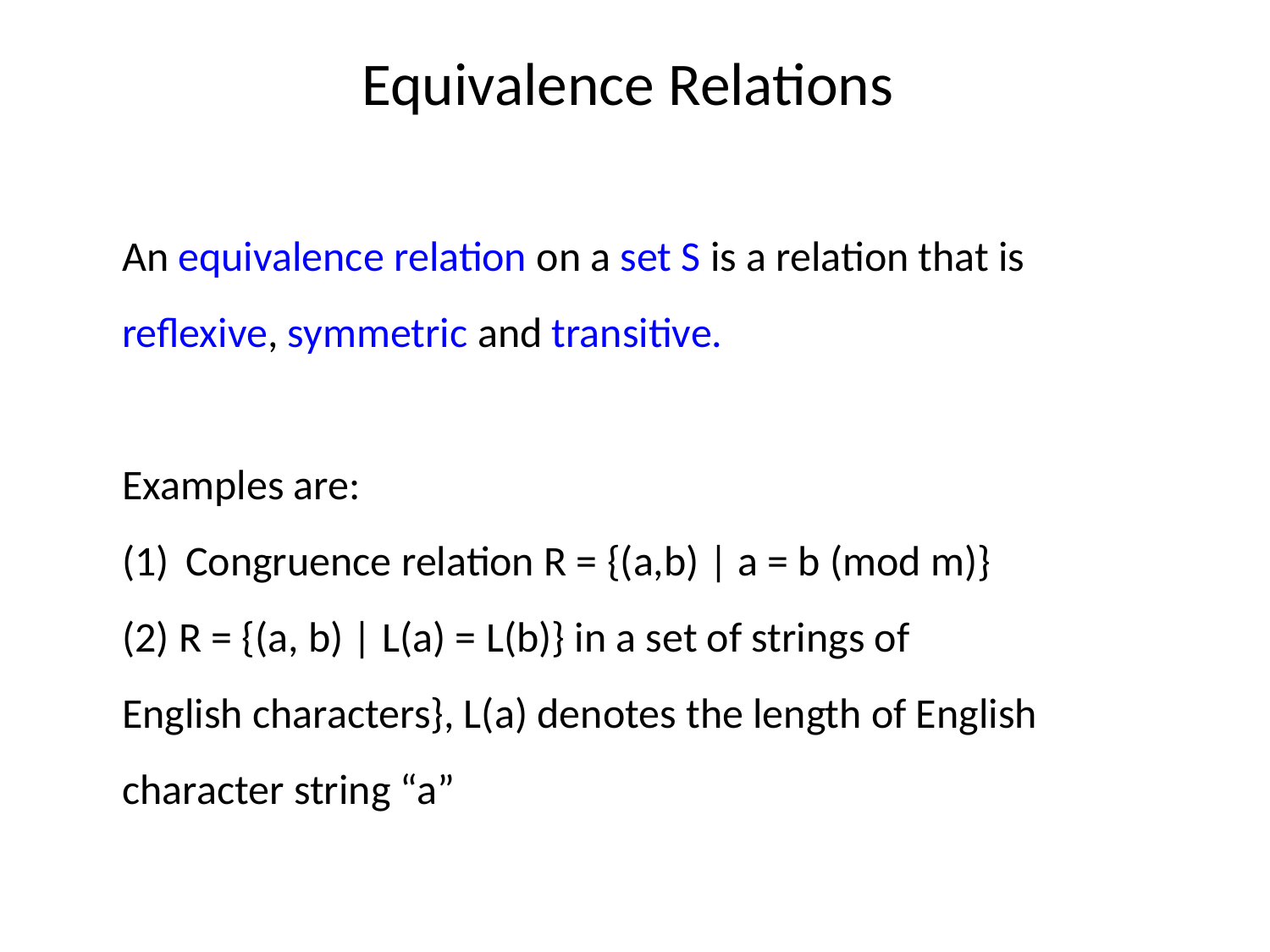

# Equivalence Relations
An equivalence relation on a set S is a relation that is
reflexive, symmetric and transitive.

Examples are:
Congruence relation R = {(a,b) | a = b (mod m)}
(2) R = {(a, b) | L(a) = L(b)} in a set of strings of
English characters}, L(a) denotes the length of English
character string “a”